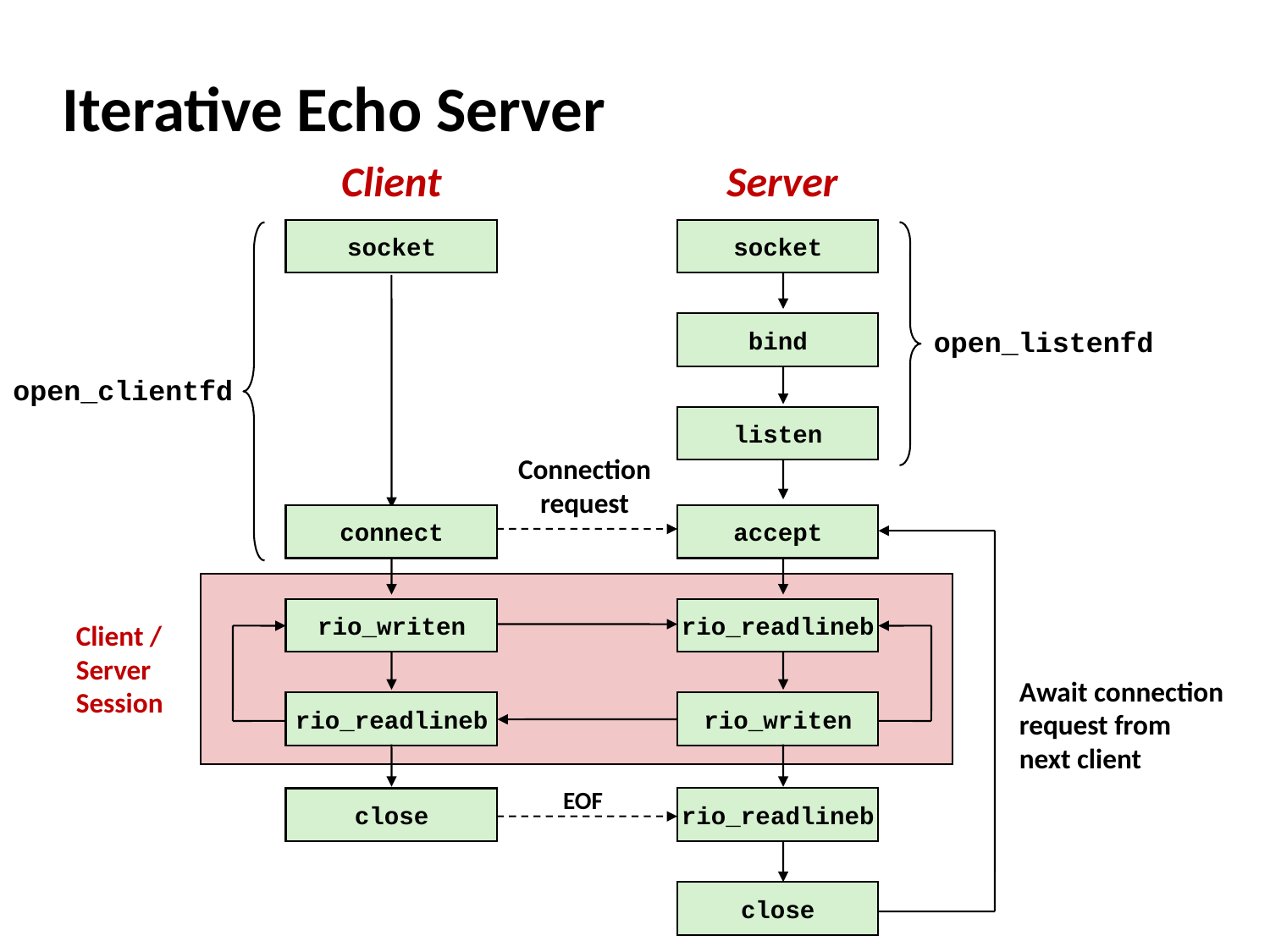

# Iterative Echo Server
Client
Server
socket
socket

bind
open_listenfd

open_clientfd
listen
Connection
request

connect
accept

EOF
rio_readlineb
close

close

rio_writen
rio_readlineb

rio_readlineb
rio_writen

Client / Server
Session

Await connection
request from
next client